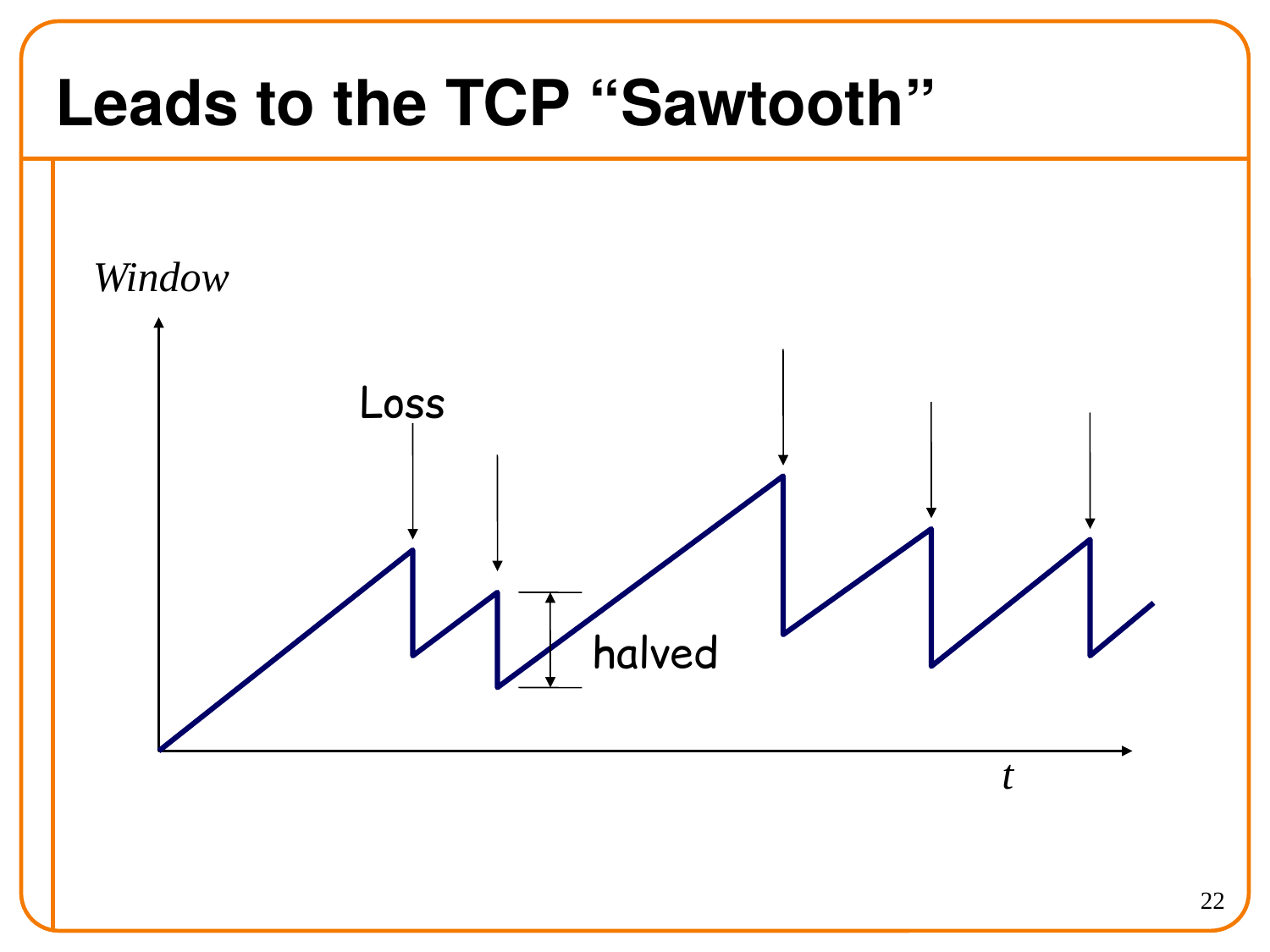

# Leads to the TCP “Sawtooth”
Window

Loss

halved

t
22